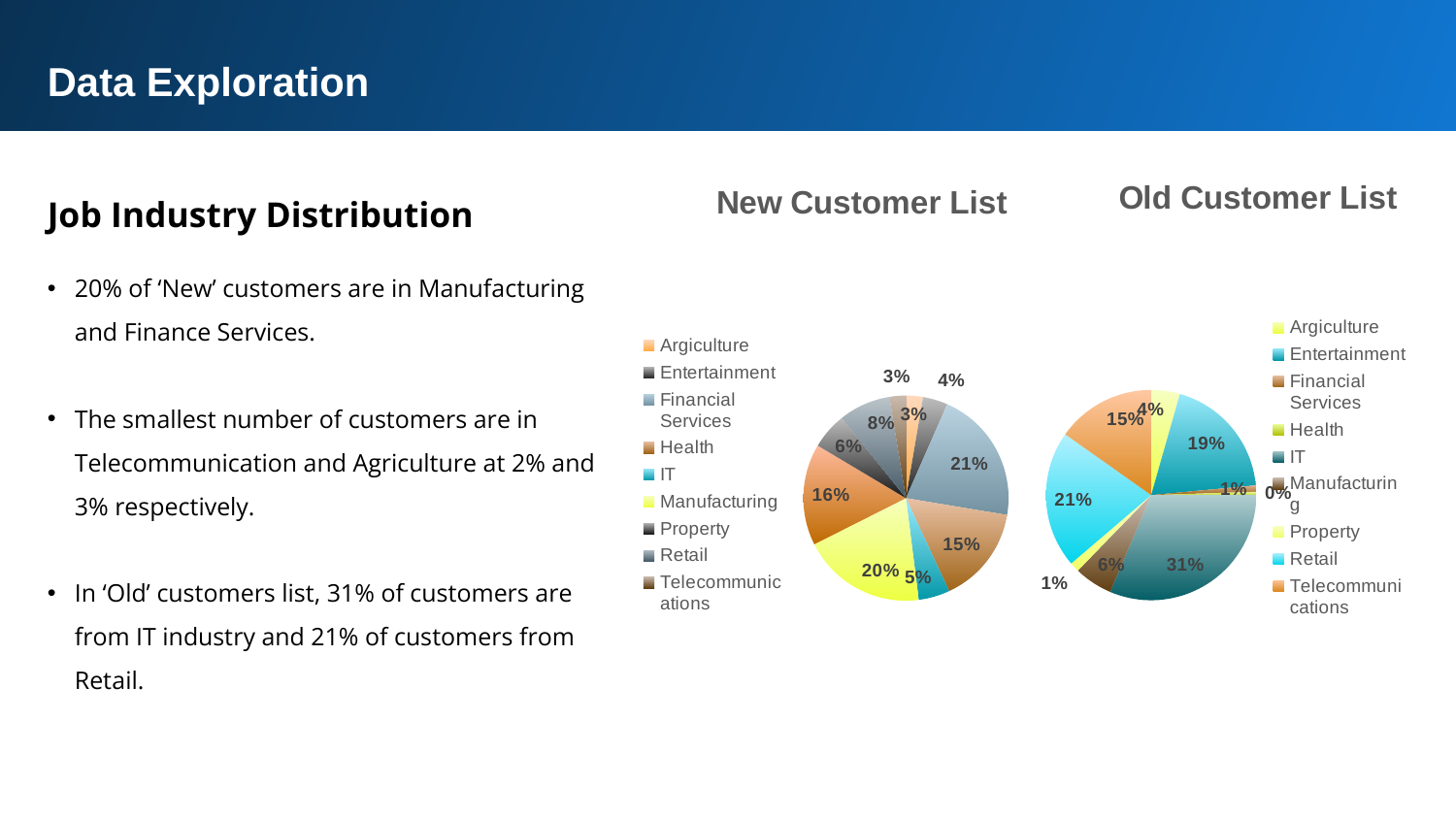

Data Exploration

### Chart: Old Customer List

| Category | Total |
|---|---|
| Argiculture | 9.0 |
| Entertainment | 39.0 |
| Financial Services | 2.0 |
| Health | 1.0 |
| IT | 64.0 |
| Manufacturing | 12.0 |
| Property | 3.0 |
| Retail | 43.0 |
| Telecommunications | 31.0 |

### Chart: New Customer List

| Category | Total |
|---|---|
| Argiculture | 24.0 |
| Entertainment | 35.0 |
| Financial Services | 188.0 |
| Health | 138.0 |
| IT | 44.0 |
| Manufacturing | 175.0 |
| n/a | 143.0 |
| Property | 51.0 |
| Retail | 73.0 |
| Telecommunications | 23.0 |
Job Industry Distribution
20% of ‘New’ customers are in Manufacturing and Finance Services.

The smallest number of customers are in Telecommunication and Agriculture at 2% and 3% respectively.

In ‘Old’ customers list, 31% of customers are from IT industry and 21% of customers from Retail.